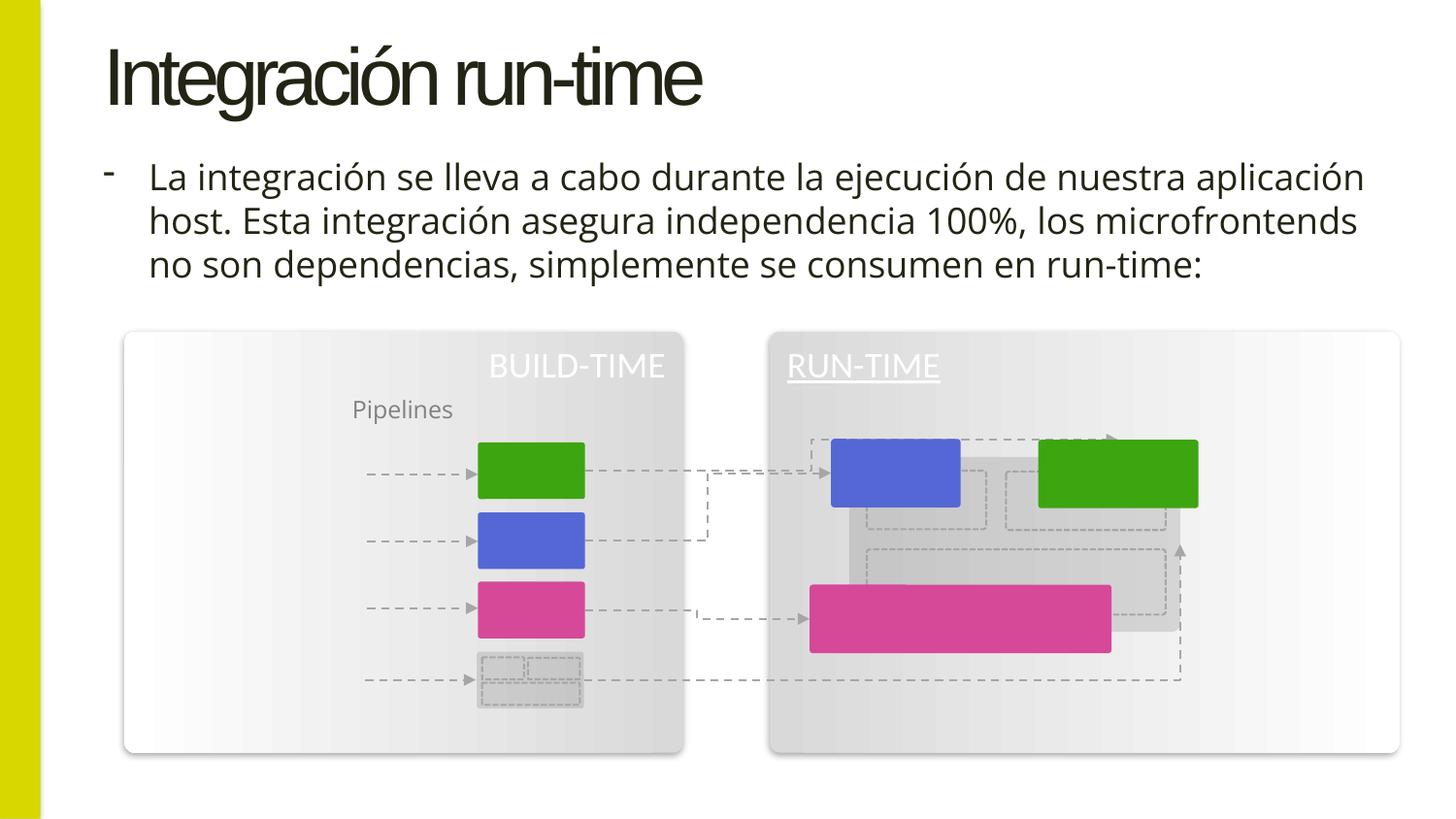

# Integración run-time
La integración se lleva a cabo durante la ejecución de nuestra aplicación host. Esta integración asegura independencia 100%, los microfrontends no son dependencias, simplemente se consumen en run-time:
BUILD-TIME
RUN-TIME
Pipelines